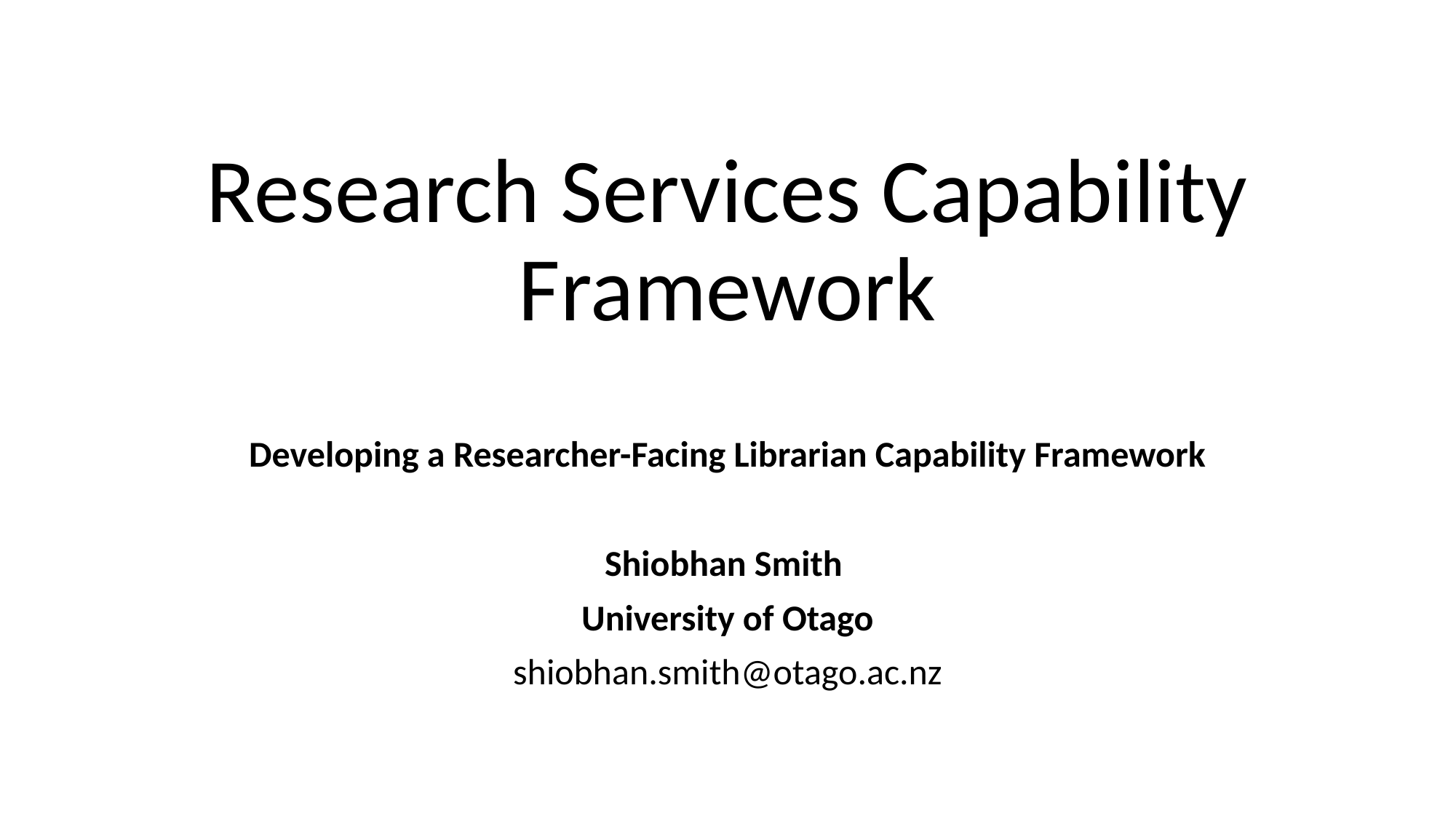

# Research Services Capability Framework
Developing a Researcher-Facing Librarian Capability Framework

Shiobhan Smith
University of Otago
shiobhan.smith@otago.ac.nz